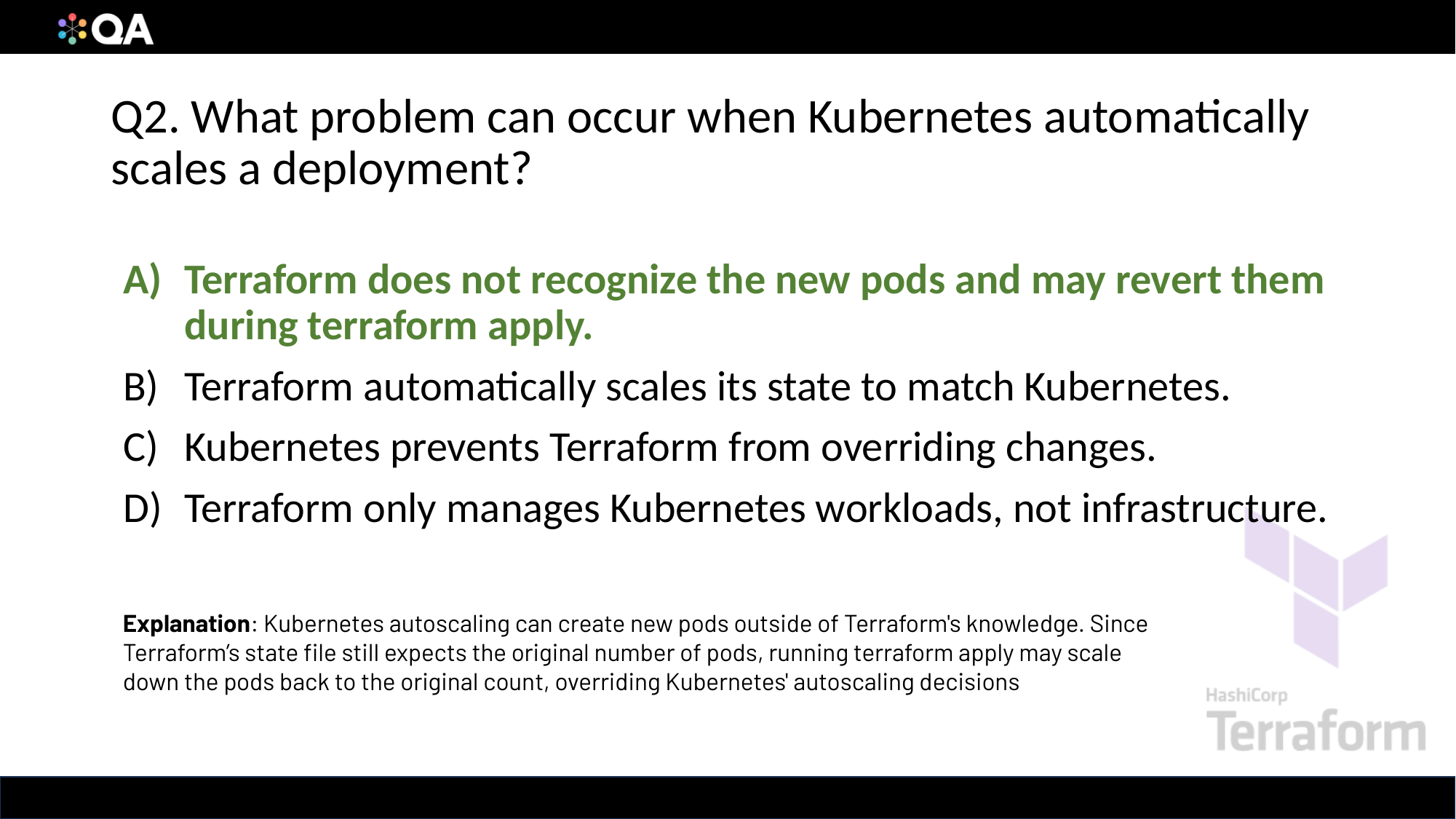

# Q2. What problem can occur when Kubernetes automatically scales a deployment?
Terraform does not recognize the new pods and may revert them during terraform apply.
Terraform automatically scales its state to match Kubernetes.
Kubernetes prevents Terraform from overriding changes.
Terraform only manages Kubernetes workloads, not infrastructure.
Explanation: Kubernetes autoscaling can create new pods outside of Terraform's knowledge. Since Terraform’s state file still expects the original number of pods, running terraform apply may scale down the pods back to the original count, overriding Kubernetes' autoscaling decisions